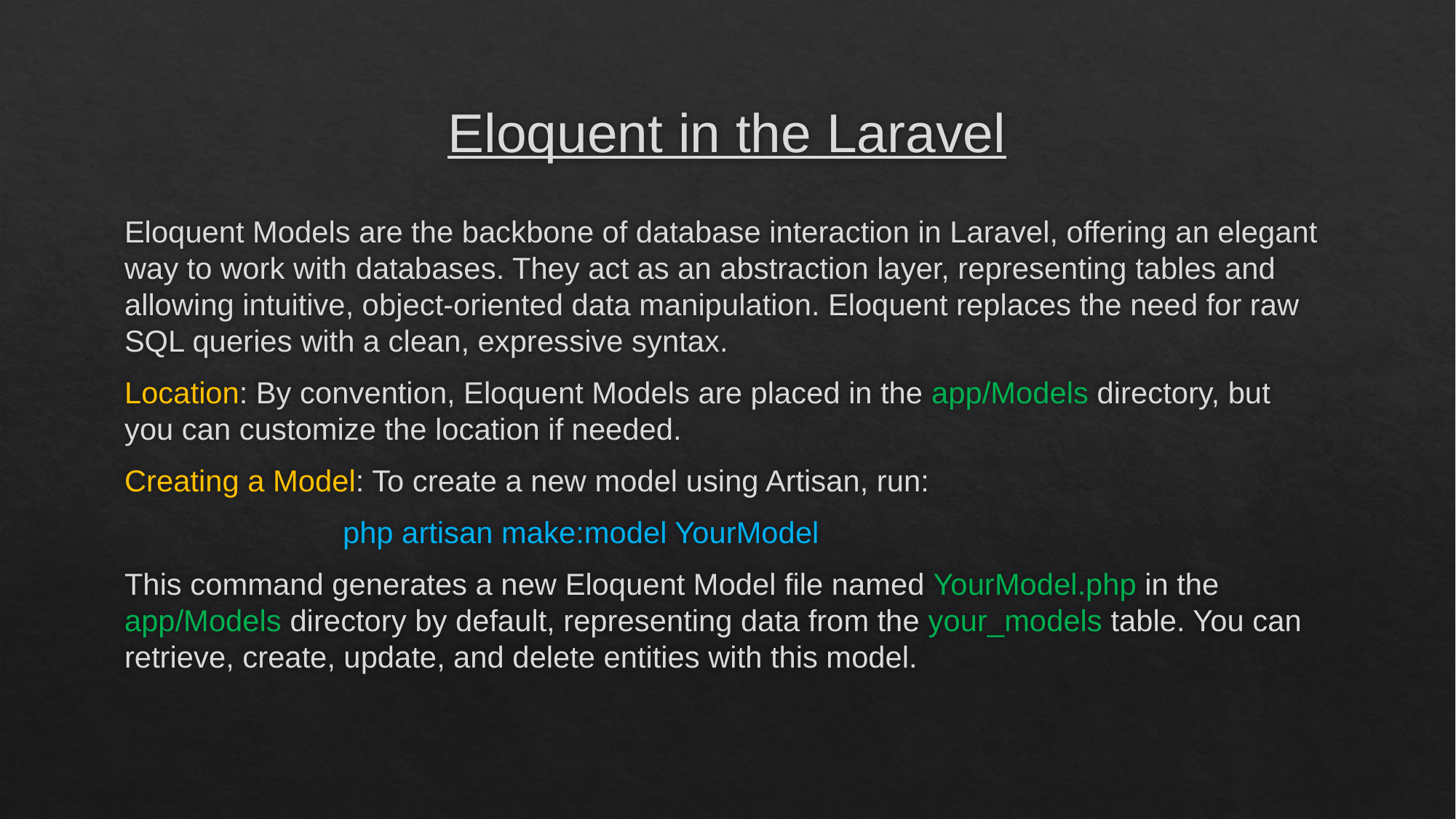

# Eloquent in the Laravel
Eloquent Models are the backbone of database interaction in Laravel, offering an elegant way to work with databases. They act as an abstraction layer, representing tables and allowing intuitive, object-oriented data manipulation. Eloquent replaces the need for raw SQL queries with a clean, expressive syntax.
Location: By convention, Eloquent Models are placed in the app/Models directory, but 	you can customize the location if needed.
Creating a Model: To create a new model using Artisan, run:
		php artisan make:model YourModel
This command generates a new Eloquent Model file named YourModel.php in the app/Models directory by default, representing data from the your_models table. You can retrieve, create, update, and delete entities with this model.